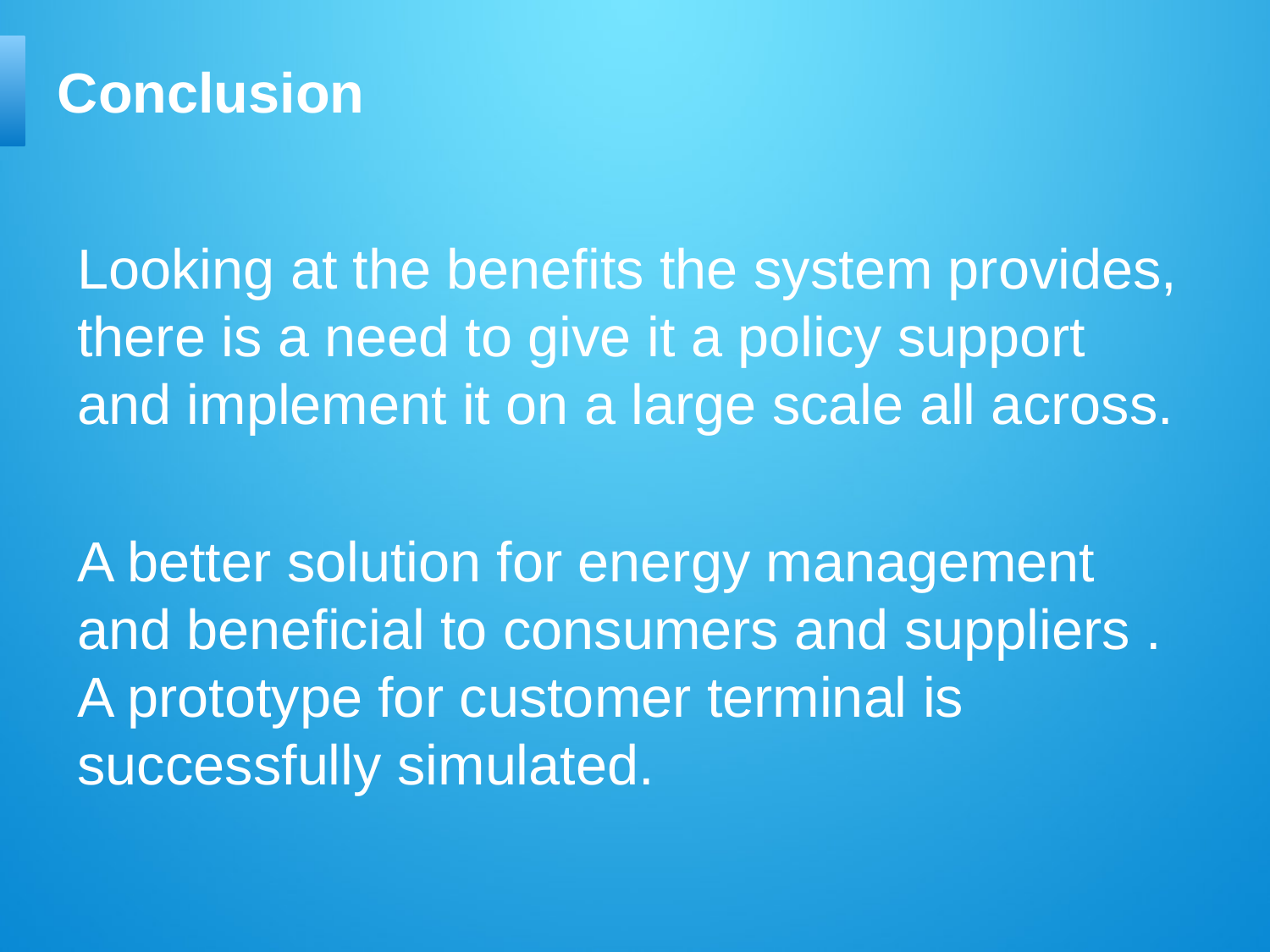

# Conclusion
Looking at the benefits the system provides, there is a need to give it a policy support and implement it on a large scale all across.

A better solution for energy management and beneficial to consumers and suppliers . A prototype for customer terminal is successfully simulated.